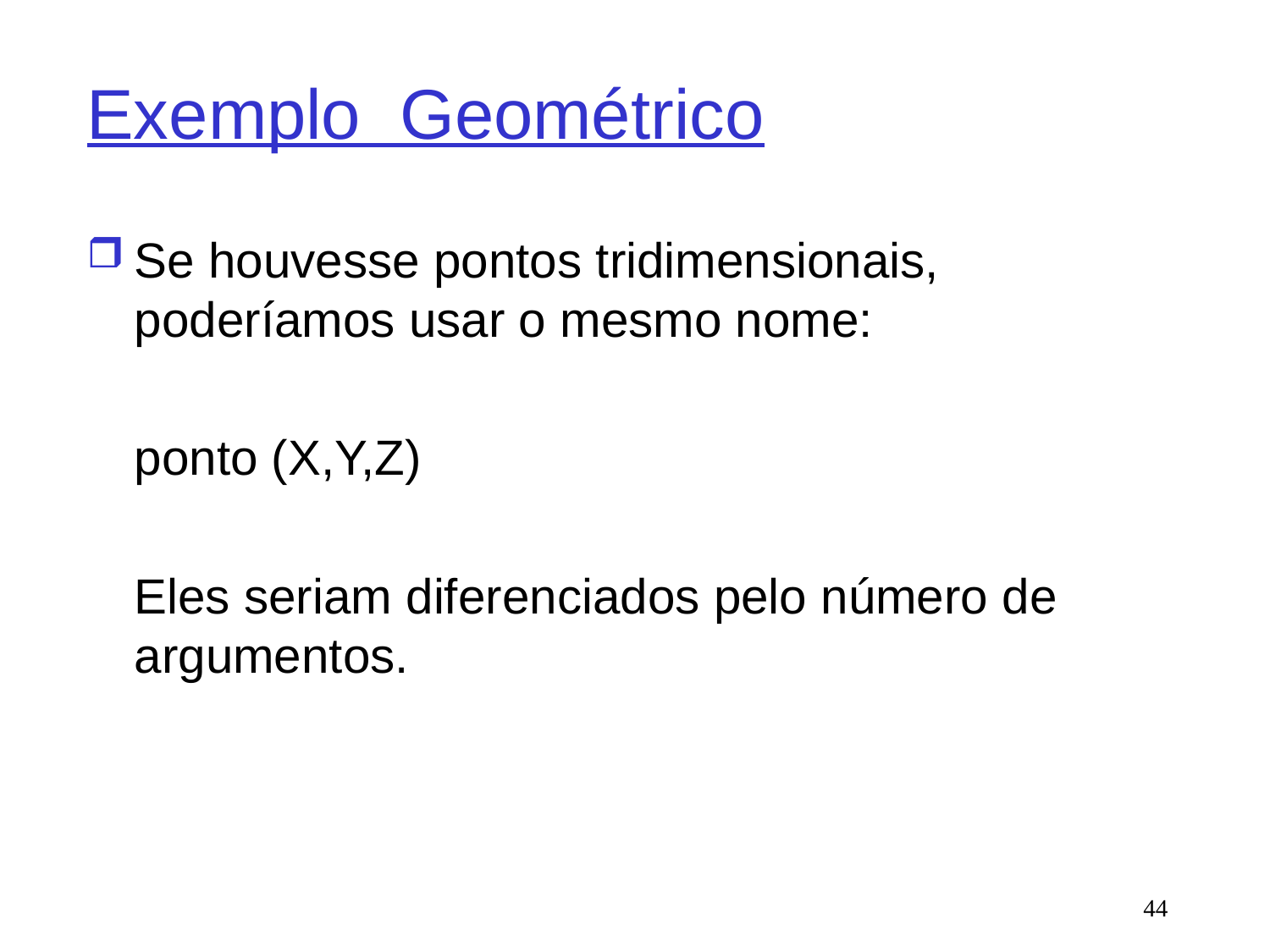

# Exemplo  Geométrico
Se houvesse pontos tridimensionais, poderíamos usar o mesmo nome:

	ponto (X,Y,Z)

	Eles seriam diferenciados pelo número de argumentos.